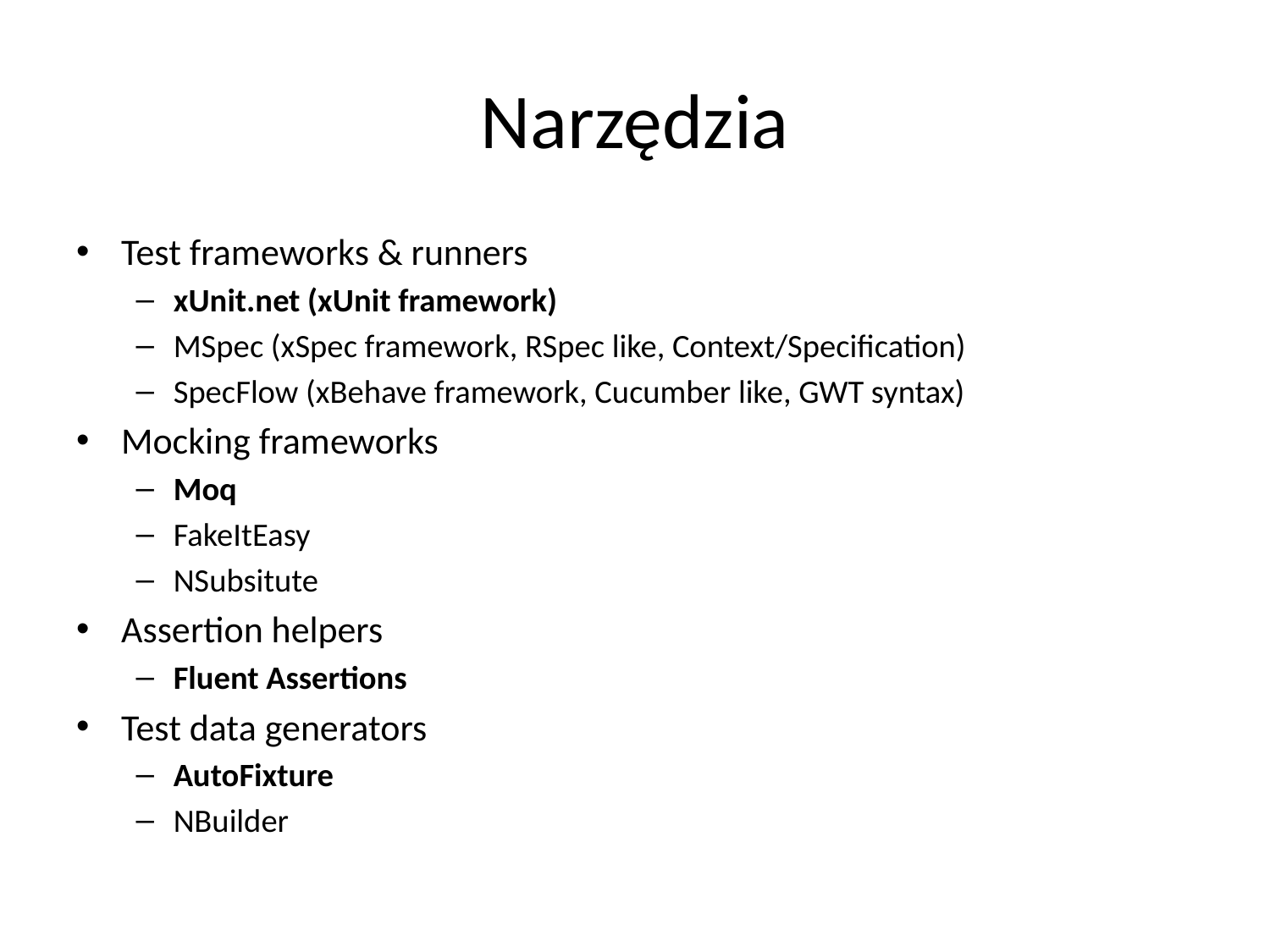

# Narzędzia
Test frameworks & runners
xUnit.net (xUnit framework)
MSpec (xSpec framework, RSpec like, Context/Specification)
SpecFlow (xBehave framework, Cucumber like, GWT syntax)
Mocking frameworks
Moq
FakeItEasy
NSubsitute
Assertion helpers
Fluent Assertions
Test data generators
AutoFixture
NBuilder